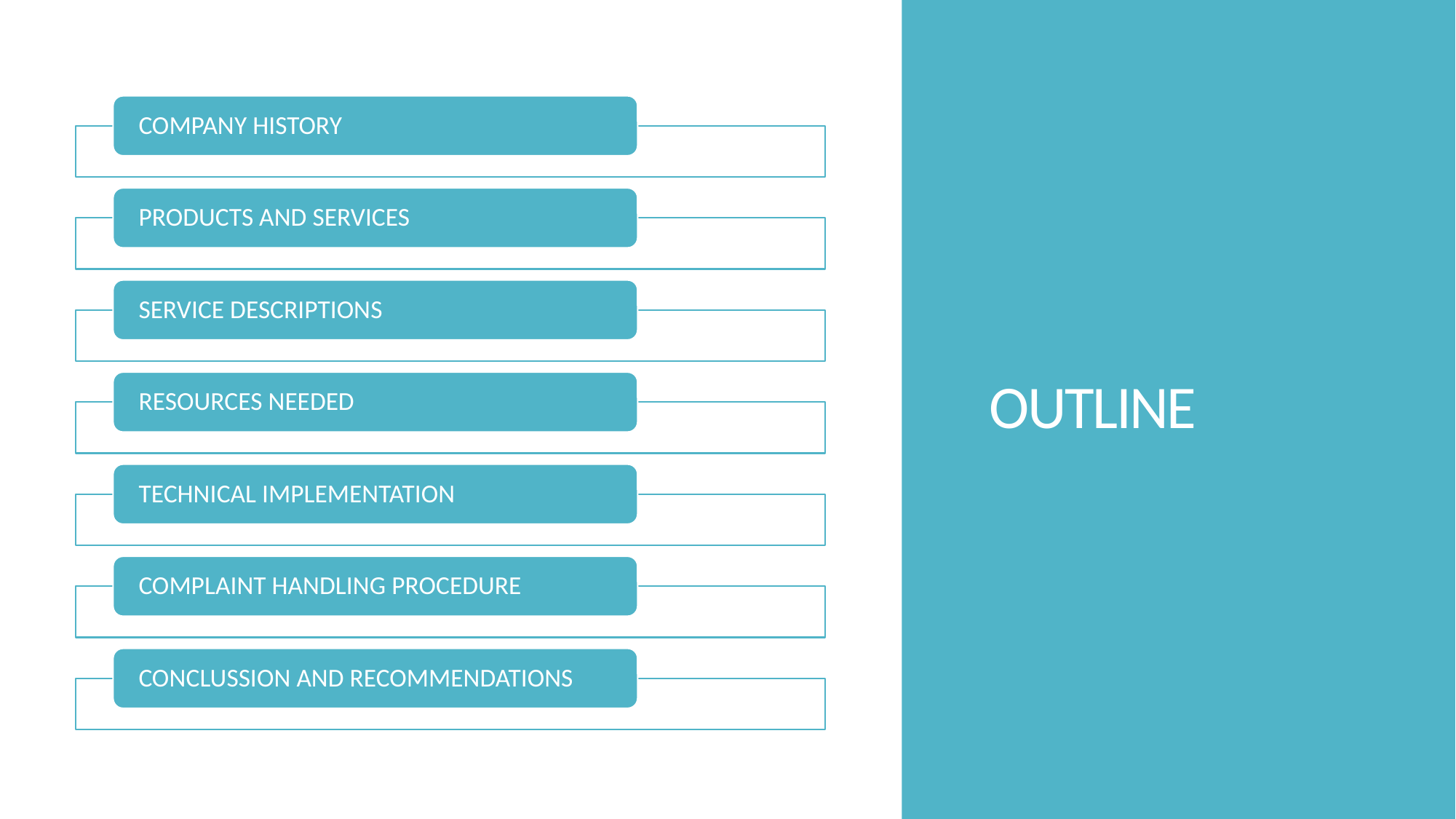

# OUTLINE
COMPANY HISTORY
PRODUCTS AND SERVICES
SERVICE DESCRIPTIONS
RESOURCES NEEDED
TECHNICAL IMPLEMENTATION
COMPLAINT HANDLING PROCEDURE
CONCLUSSION AND RECOMMENDATIONS